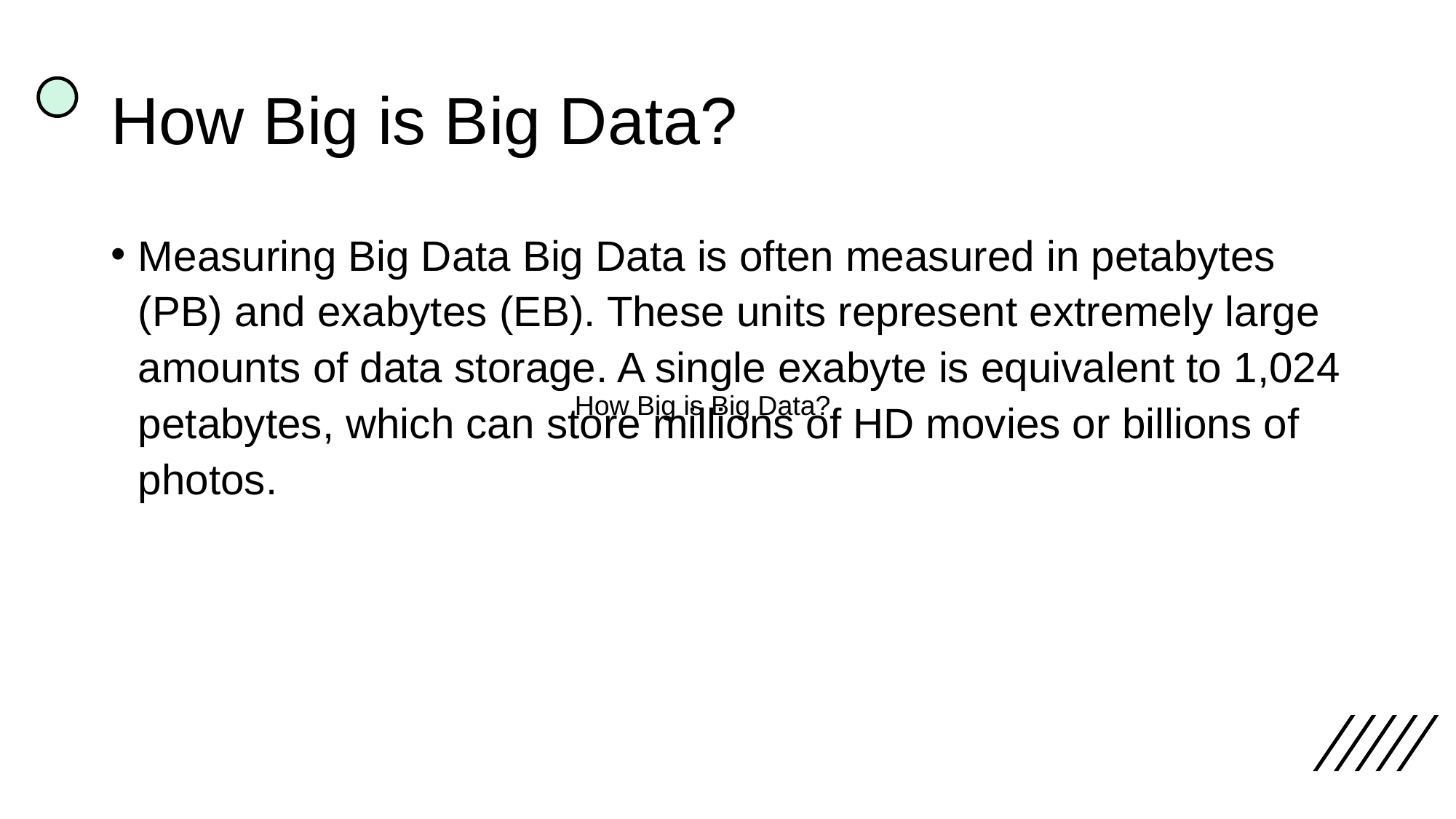

# How Big is Big Data?
Measuring Big Data Big Data is often measured in petabytes (PB) and exabytes (EB). These units represent extremely large amounts of data storage. A single exabyte is equivalent to 1,024 petabytes, which can store millions of HD movies or billions of photos.
How Big is Big Data?